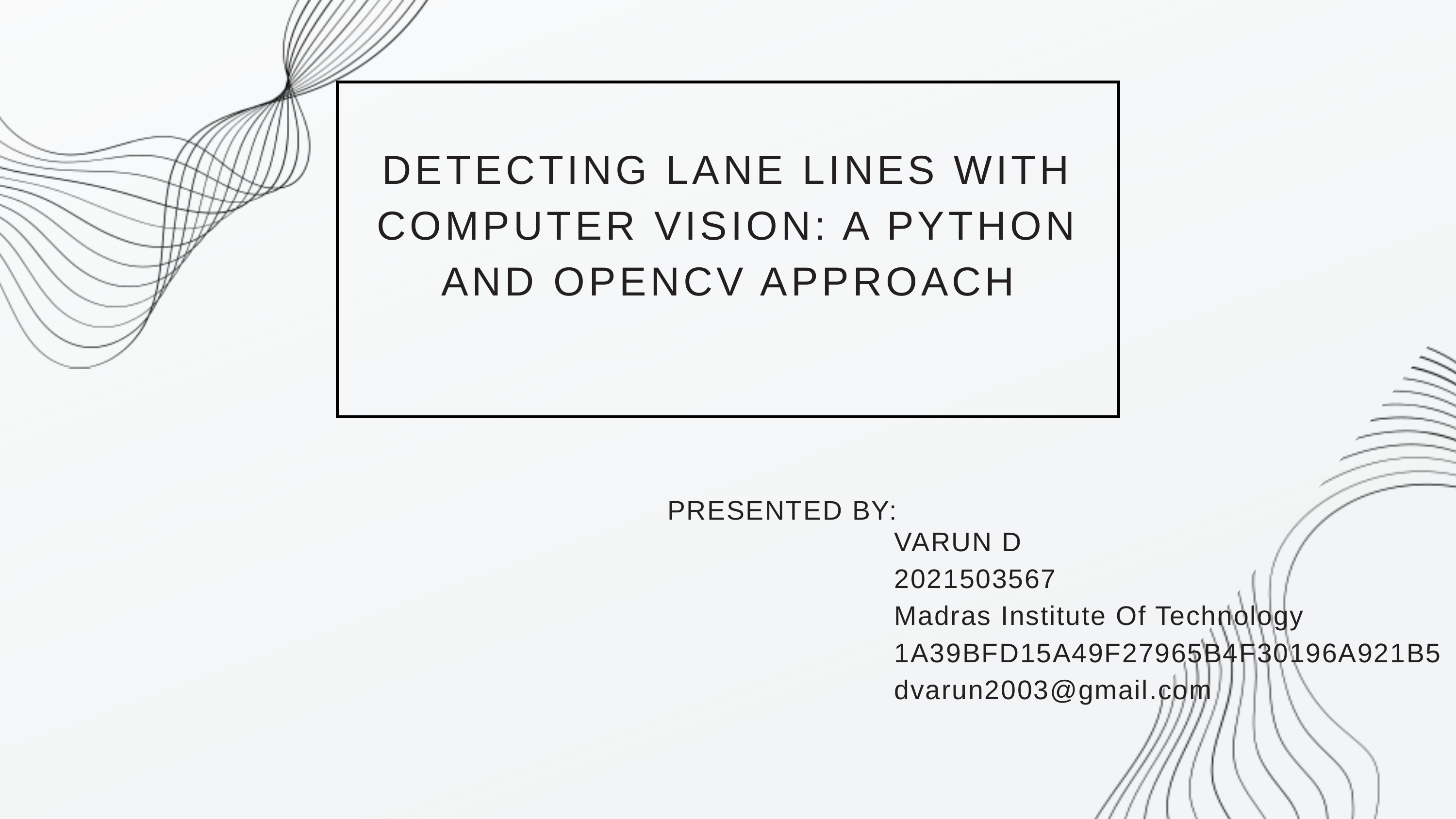

DETECTING LANE LINES WITH COMPUTER VISION: A PYTHON AND OPENCV APPROACH

PRESENTED BY:
VARUN D
2021503567
Madras Institute Of Technology
1A39BFD15A49F27965B4F30196A921B5
dvarun2003@gmail.com